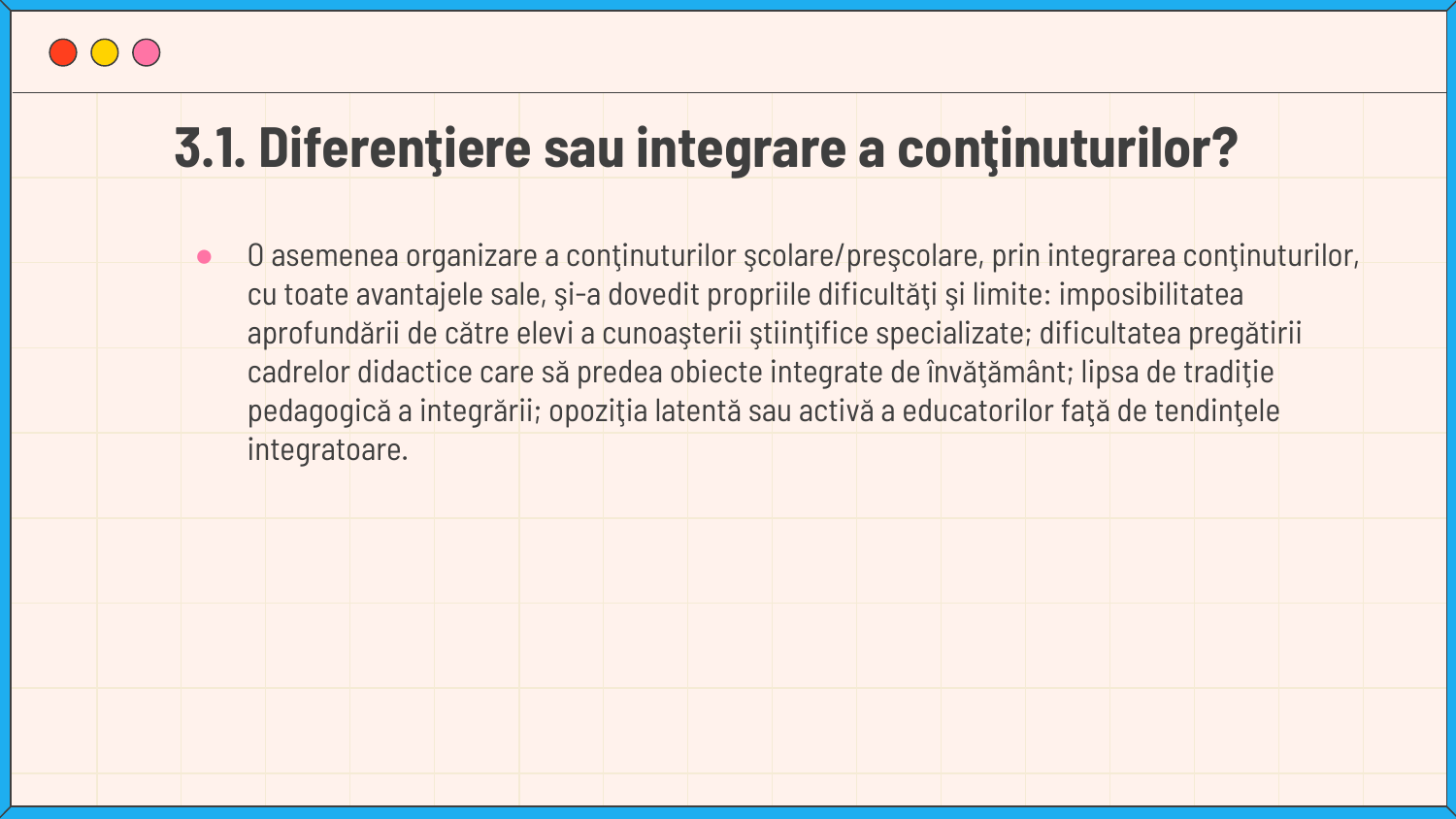

# 3.1. Diferenţiere sau integrare a conţinuturilor?
O asemenea organizare a conţinuturilor şcolare/preşcolare, prin integrarea conţinuturilor, cu toate avantajele sale, şi-a dovedit propriile dificultăţi şi limite: imposibilitatea aprofundării de către elevi a cunoaşterii ştiinţifice specializate; dificultatea pregătirii cadrelor didactice care să predea obiecte integrate de învăţământ; lipsa de tradiţie pedagogică a integrării; opoziţia latentă sau activă a educatorilor faţă de tendinţele integratoare.